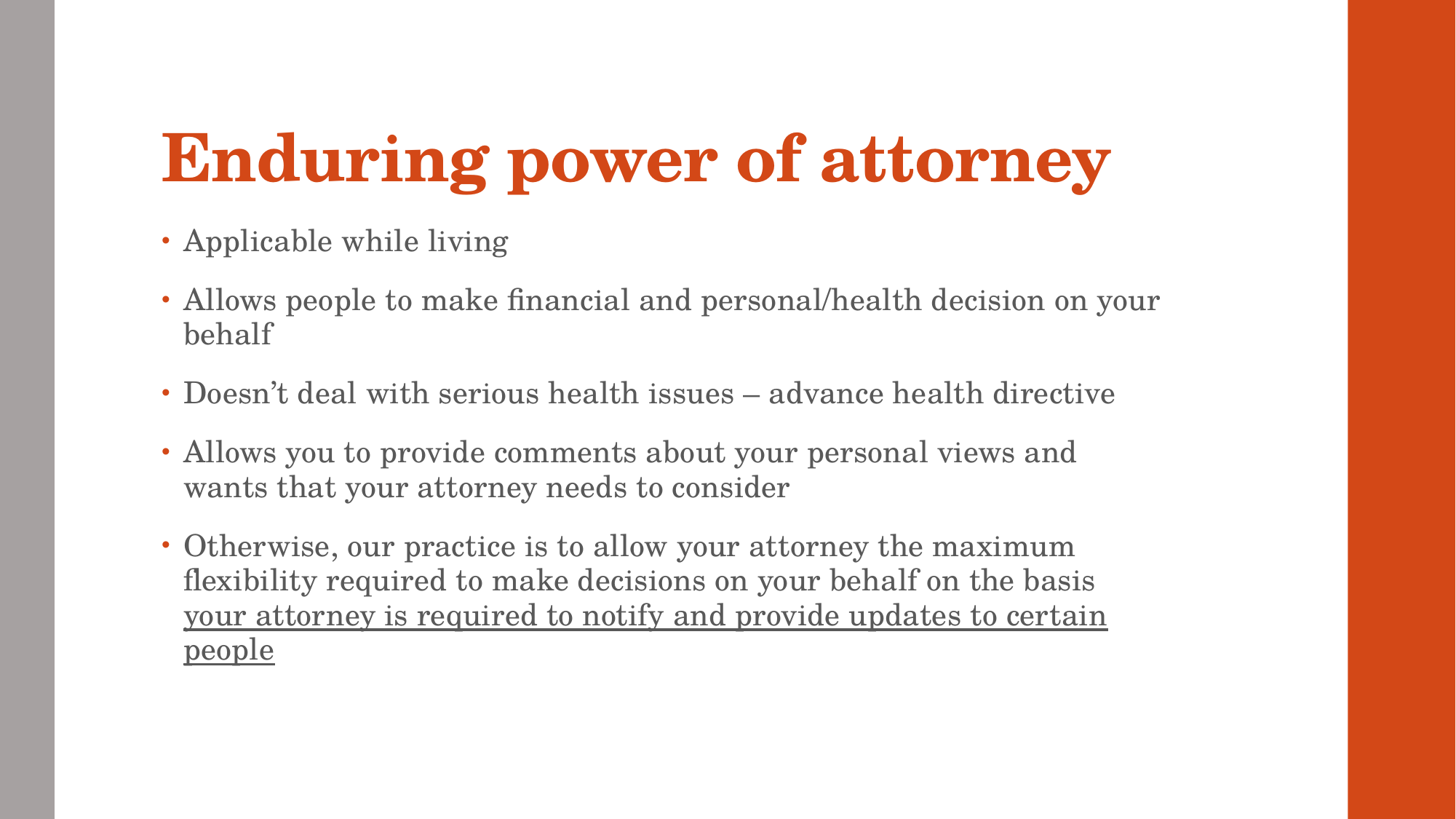

# Enduring power of attorney
Applicable while living
Allows people to make financial and personal/health decision on your behalf
Doesn’t deal with serious health issues – advance health directive
Allows you to provide comments about your personal views and wants that your attorney needs to consider
Otherwise, our practice is to allow your attorney the maximum flexibility required to make decisions on your behalf on the basis your attorney is required to notify and provide updates to certain people